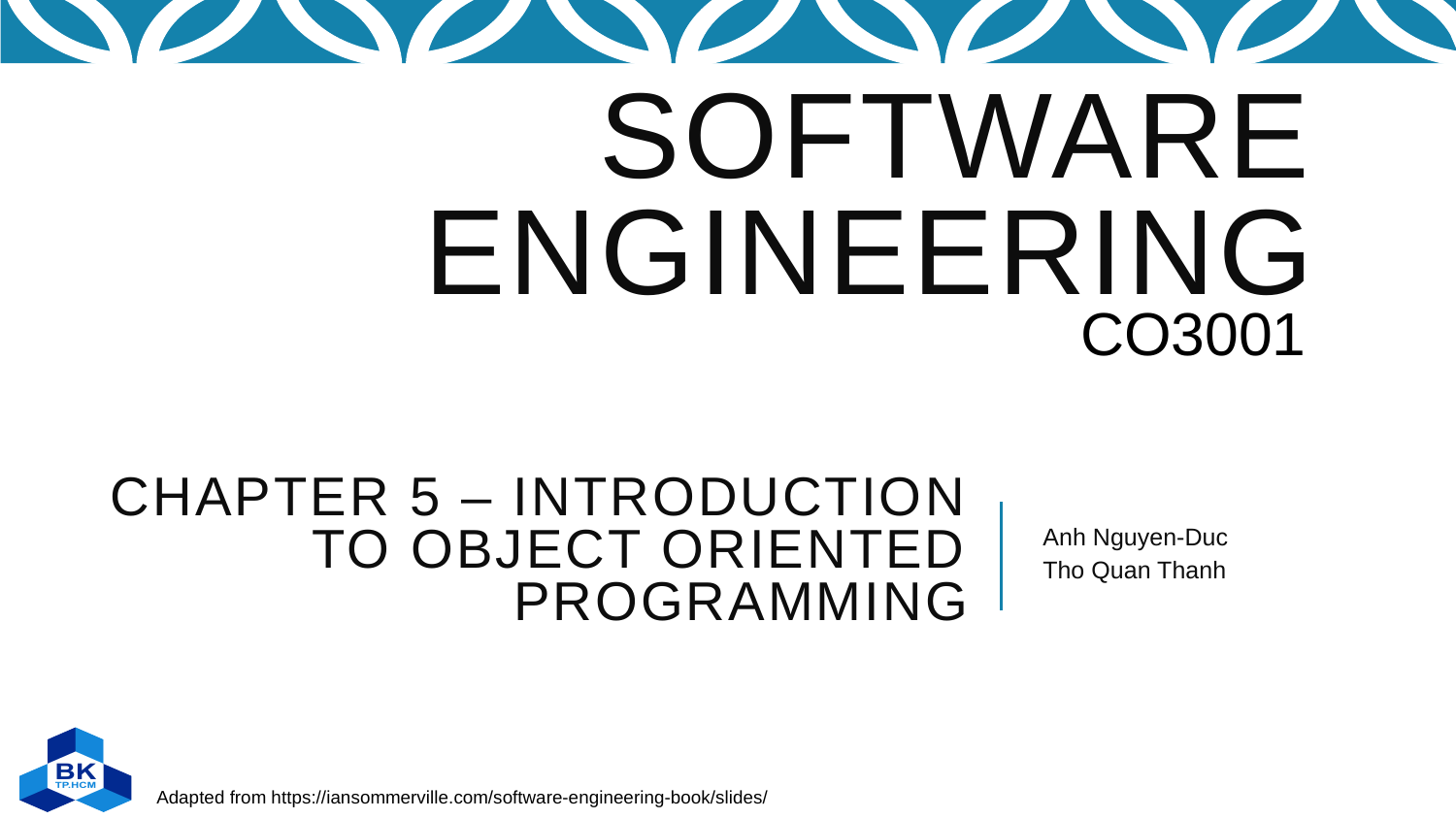

# Chapter 5 – Introduction to Object oriented programming
Anh Nguyen-Duc
Tho Quan Thanh